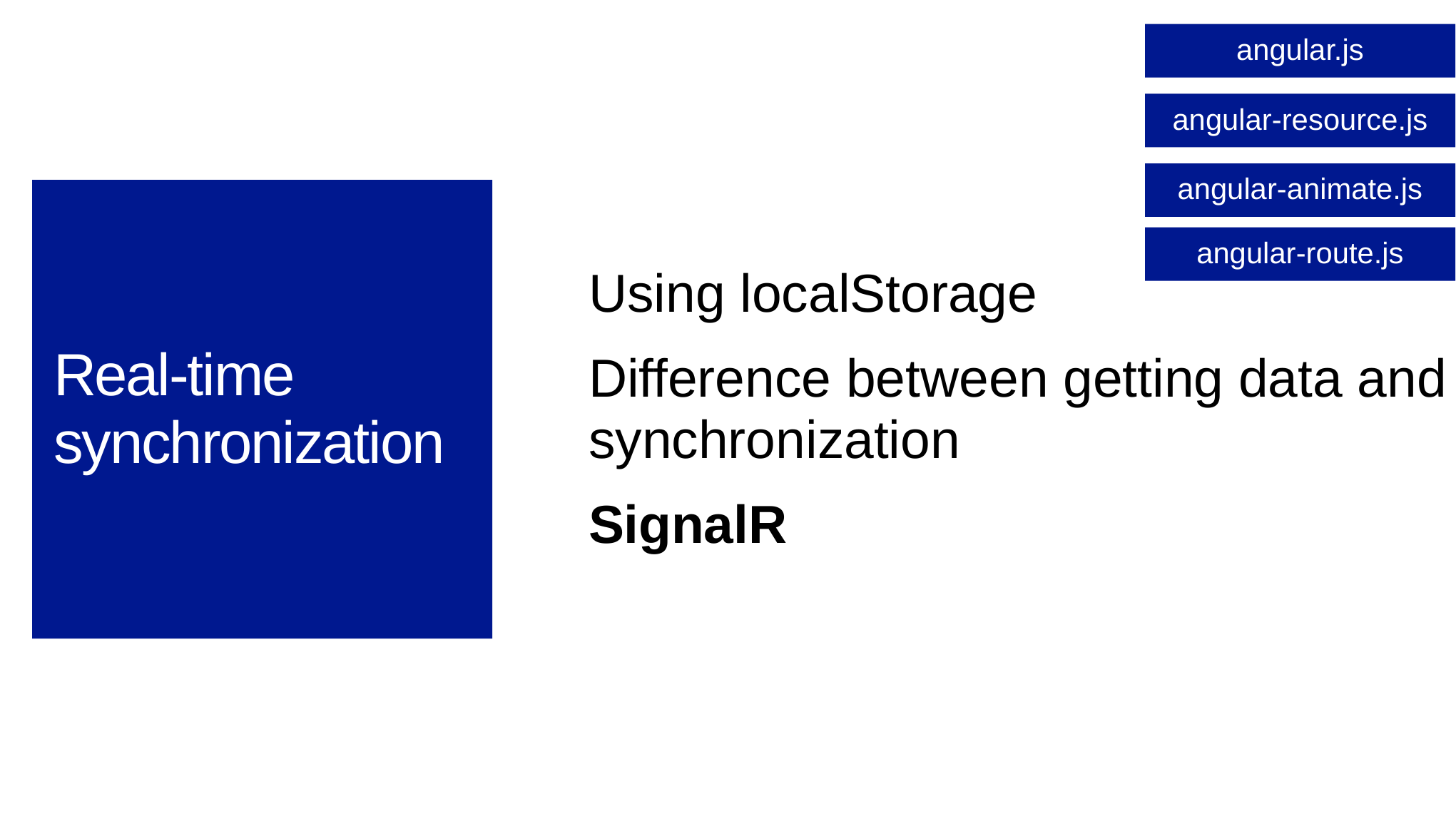

angular.js
angular-resource.js
angular-animate.js
# Real-time synchronization
angular-route.js
Using localStorage
Difference between getting data and synchronization
SignalR